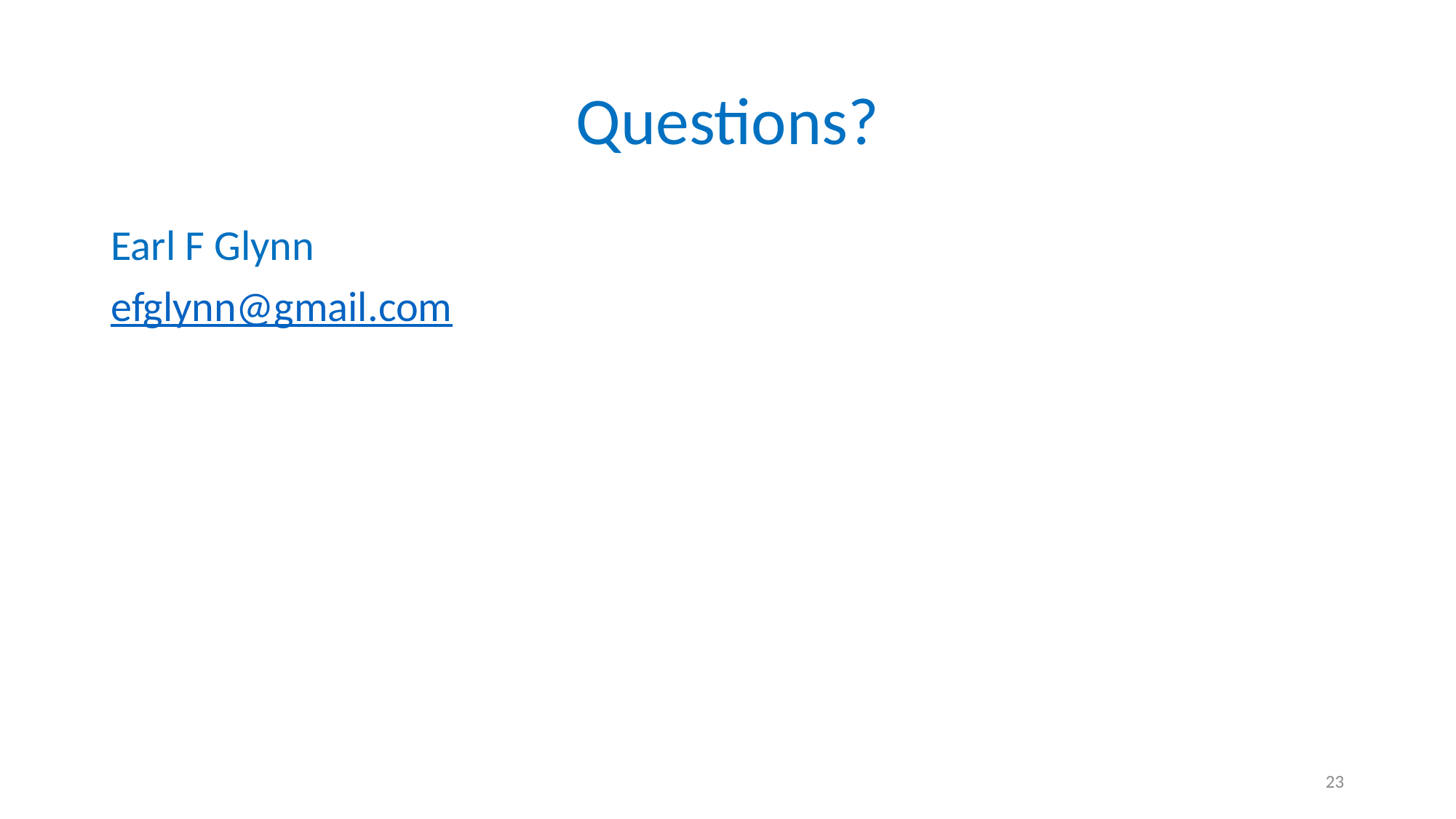

# Questions?
Earl F Glynn
efglynn@gmail.com
23